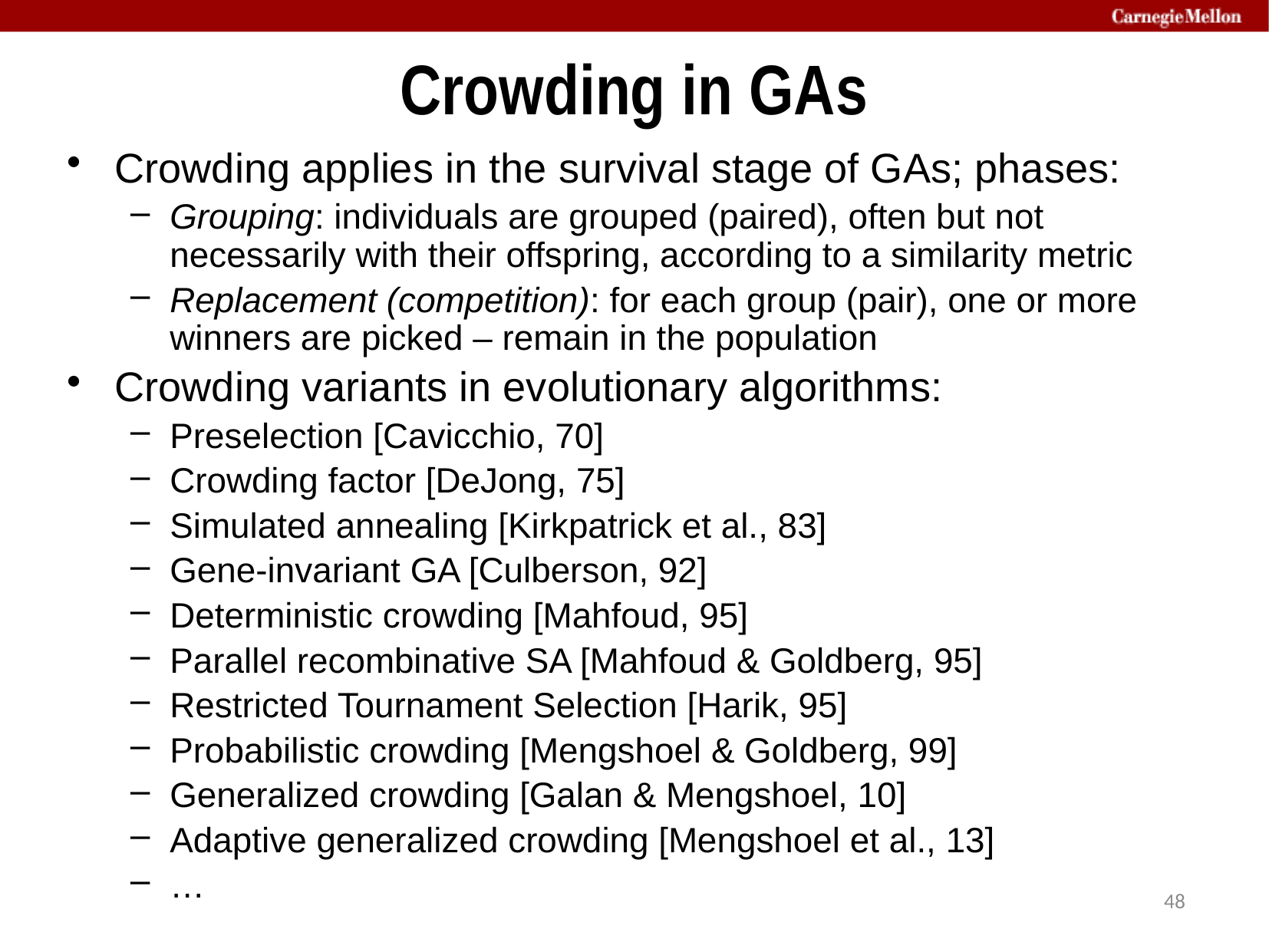

# Crowding in GAs
Crowding applies in the survival stage of GAs; phases:
Grouping: individuals are grouped (paired), often but not necessarily with their offspring, according to a similarity metric
Replacement (competition): for each group (pair), one or more winners are picked – remain in the population
Crowding variants in evolutionary algorithms:
Preselection [Cavicchio, 70]
Crowding factor [DeJong, 75]
Simulated annealing [Kirkpatrick et al., 83]
Gene-invariant GA [Culberson, 92]
Deterministic crowding [Mahfoud, 95]
Parallel recombinative SA [Mahfoud & Goldberg, 95]
Restricted Tournament Selection [Harik, 95]
Probabilistic crowding [Mengshoel & Goldberg, 99]
Generalized crowding [Galan & Mengshoel, 10]
Adaptive generalized crowding [Mengshoel et al., 13]
…

48